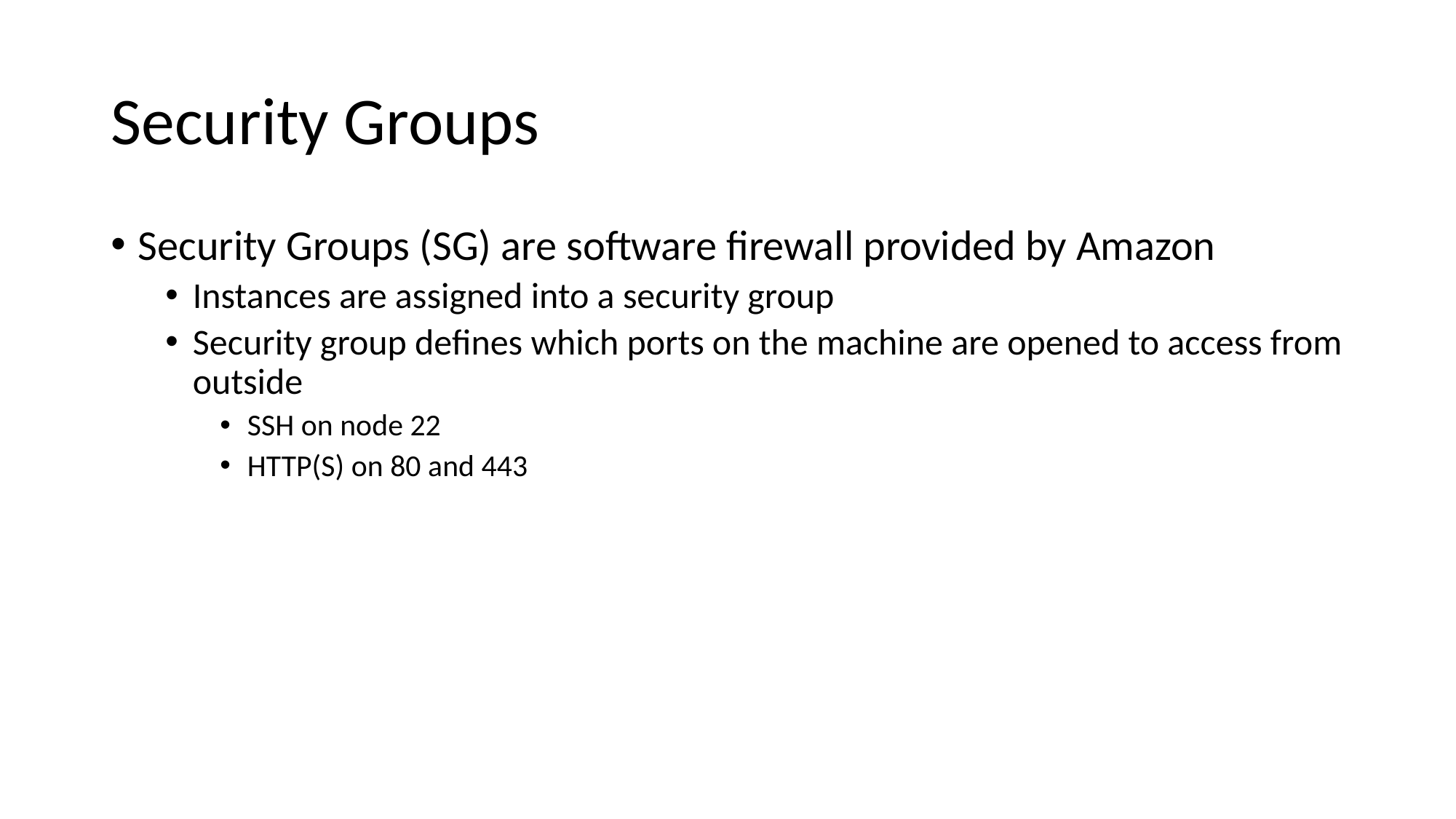

# Security Groups
Security Groups (SG) are software firewall provided by Amazon
Instances are assigned into a security group
Security group defines which ports on the machine are opened to access from outside
SSH on node 22
HTTP(S) on 80 and 443